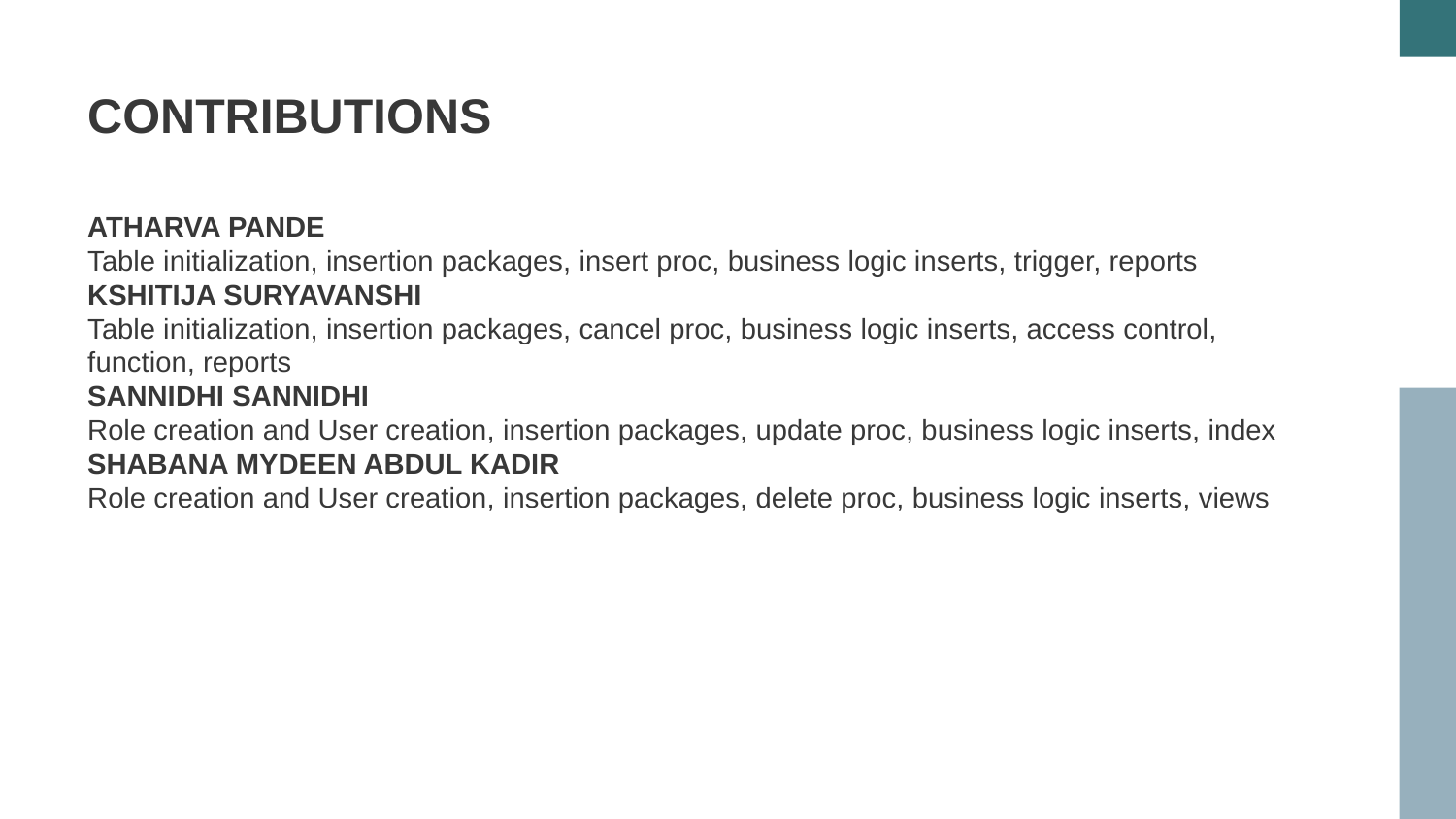

# CONTRIBUTIONS
ATHARVA PANDE
Table initialization, insertion packages, insert proc, business logic inserts, trigger, reports
KSHITIJA SURYAVANSHI
Table initialization, insertion packages, cancel proc, business logic inserts, access control, function, reports
SANNIDHI SANNIDHI
Role creation and User creation, insertion packages, update proc, business logic inserts, index
SHABANA MYDEEN ABDUL KADIR
Role creation and User creation, insertion packages, delete proc, business logic inserts, views